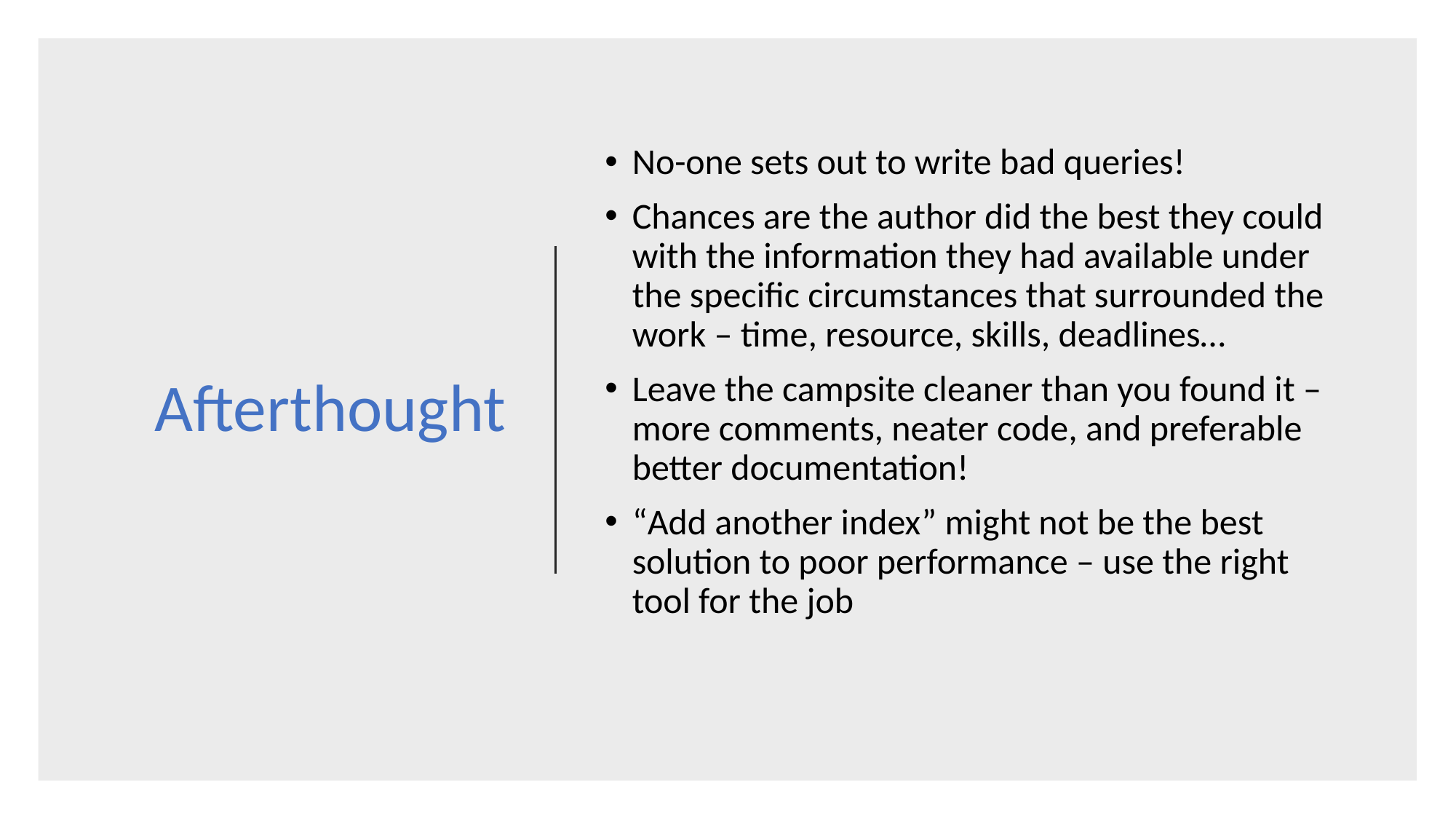

# Afterthought
No-one sets out to write bad queries!
Chances are the author did the best they could with the information they had available under the specific circumstances that surrounded the work – time, resource, skills, deadlines…
Leave the campsite cleaner than you found it – more comments, neater code, and preferable better documentation!
“Add another index” might not be the best solution to poor performance – use the right tool for the job